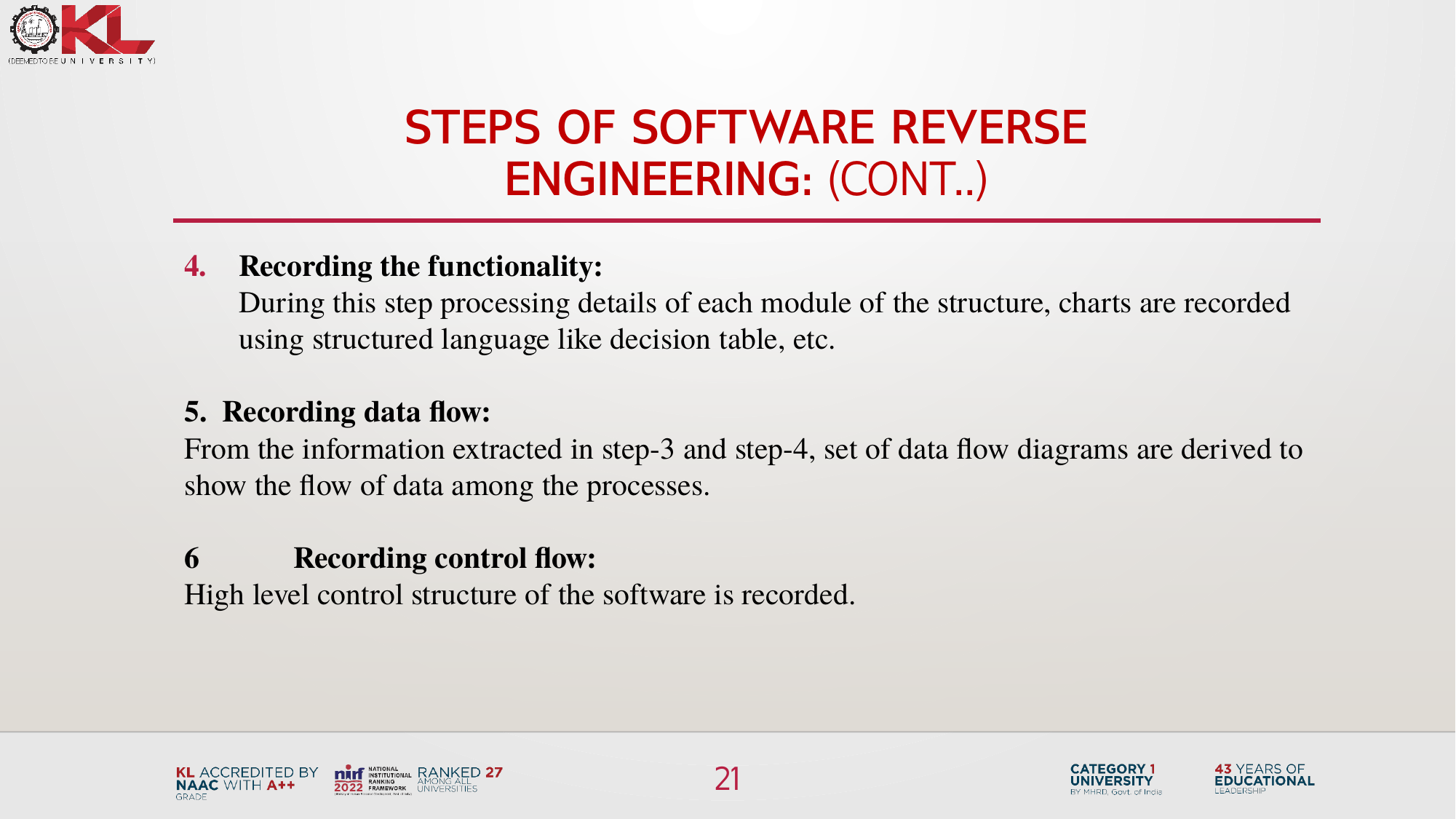

# Steps of Software Reverse Engineering: (Cont..)
Recording the functionality: 
During this step processing details of each module of the structure, charts are recorded using structured language like decision table, etc.

5.  Recording data flow: 
From the information extracted in step-3 and step-4, set of data flow diagrams are derived to show the flow of data among the processes.

6	Recording control flow: 
High level control structure of the software is recorded.

21